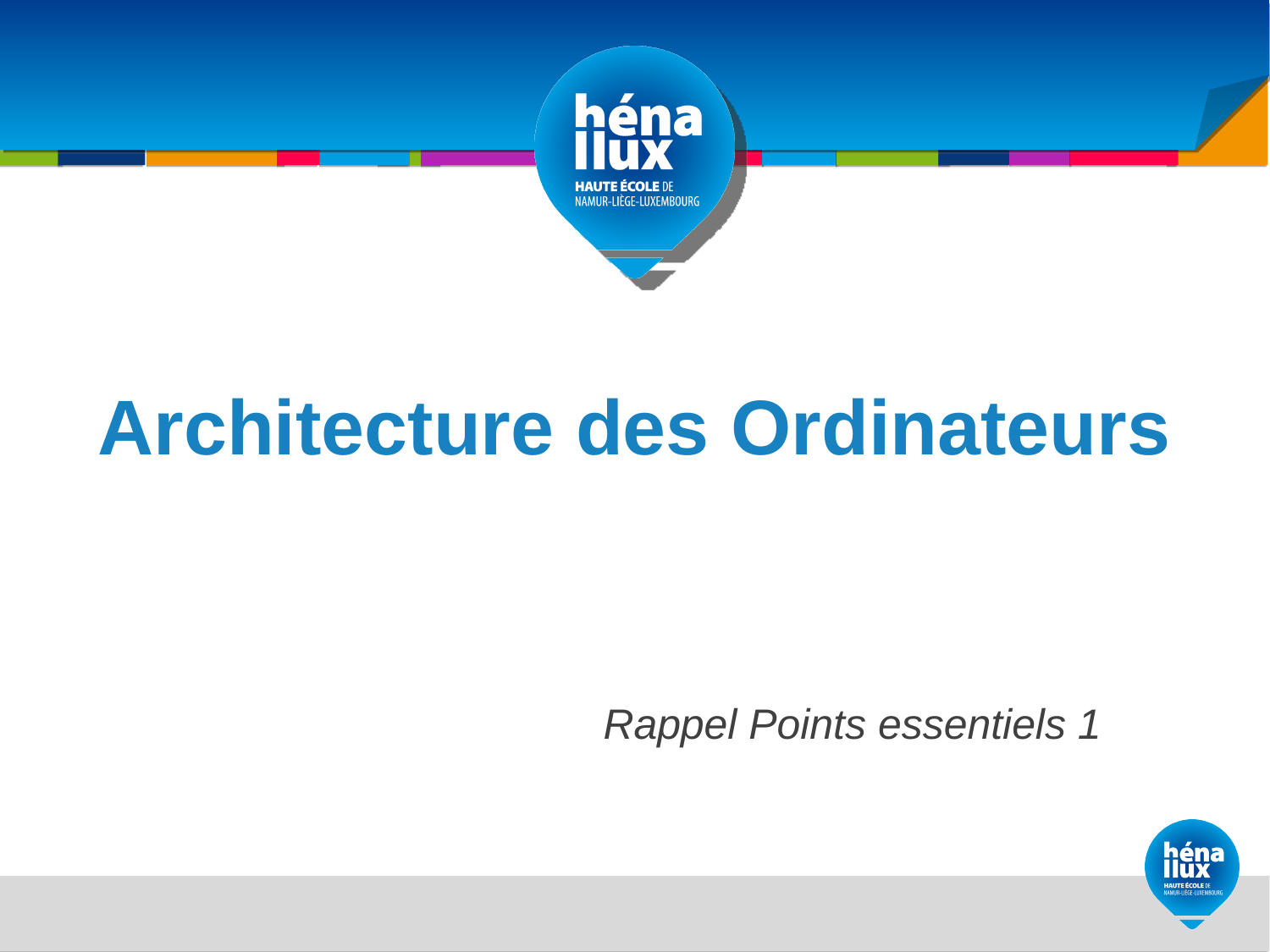

# Architecture des Ordinateurs
Rappel Points essentiels 1